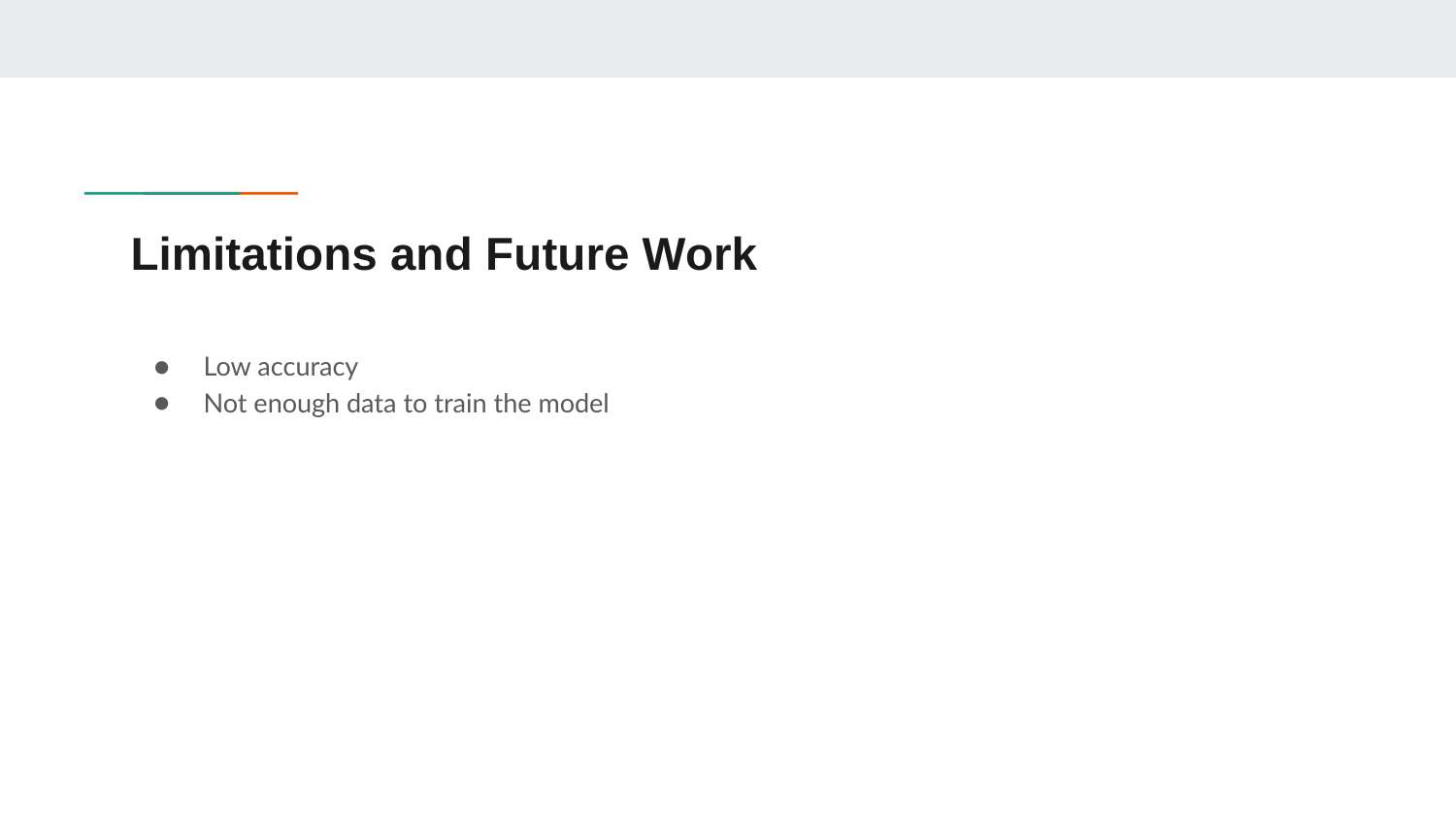

# Limitations and Future Work
Low accuracy
Not enough data to train the model